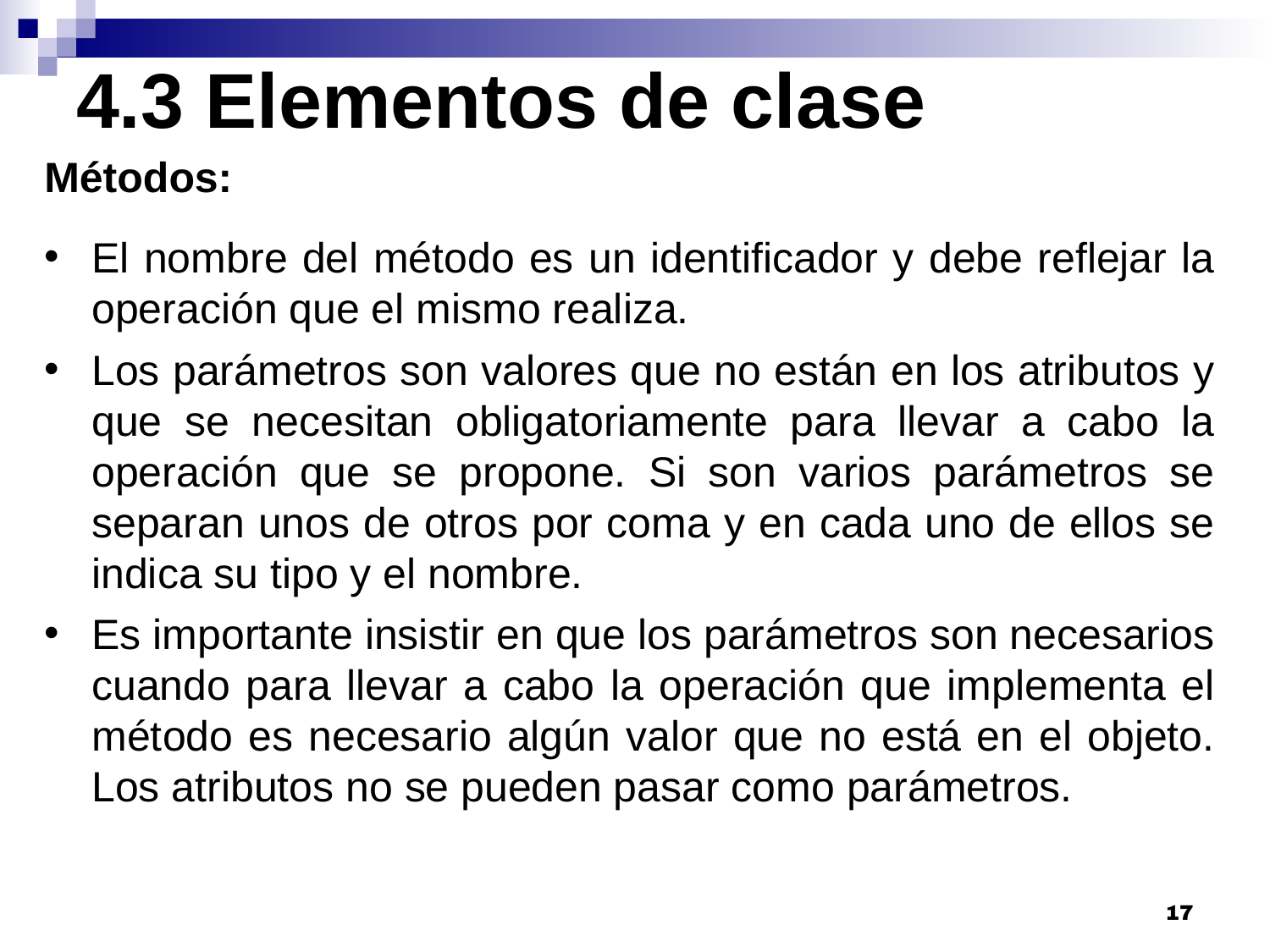

4.3 Elementos de clase
Métodos:
El nombre del método es un identificador y debe reflejar la operación que el mismo realiza.
Los parámetros son valores que no están en los atributos y que se necesitan obligatoriamente para llevar a cabo la operación que se propone. Si son varios parámetros se separan unos de otros por coma y en cada uno de ellos se indica su tipo y el nombre.
Es importante insistir en que los parámetros son necesarios cuando para llevar a cabo la operación que implementa el método es necesario algún valor que no está en el objeto. Los atributos no se pueden pasar como parámetros.
17